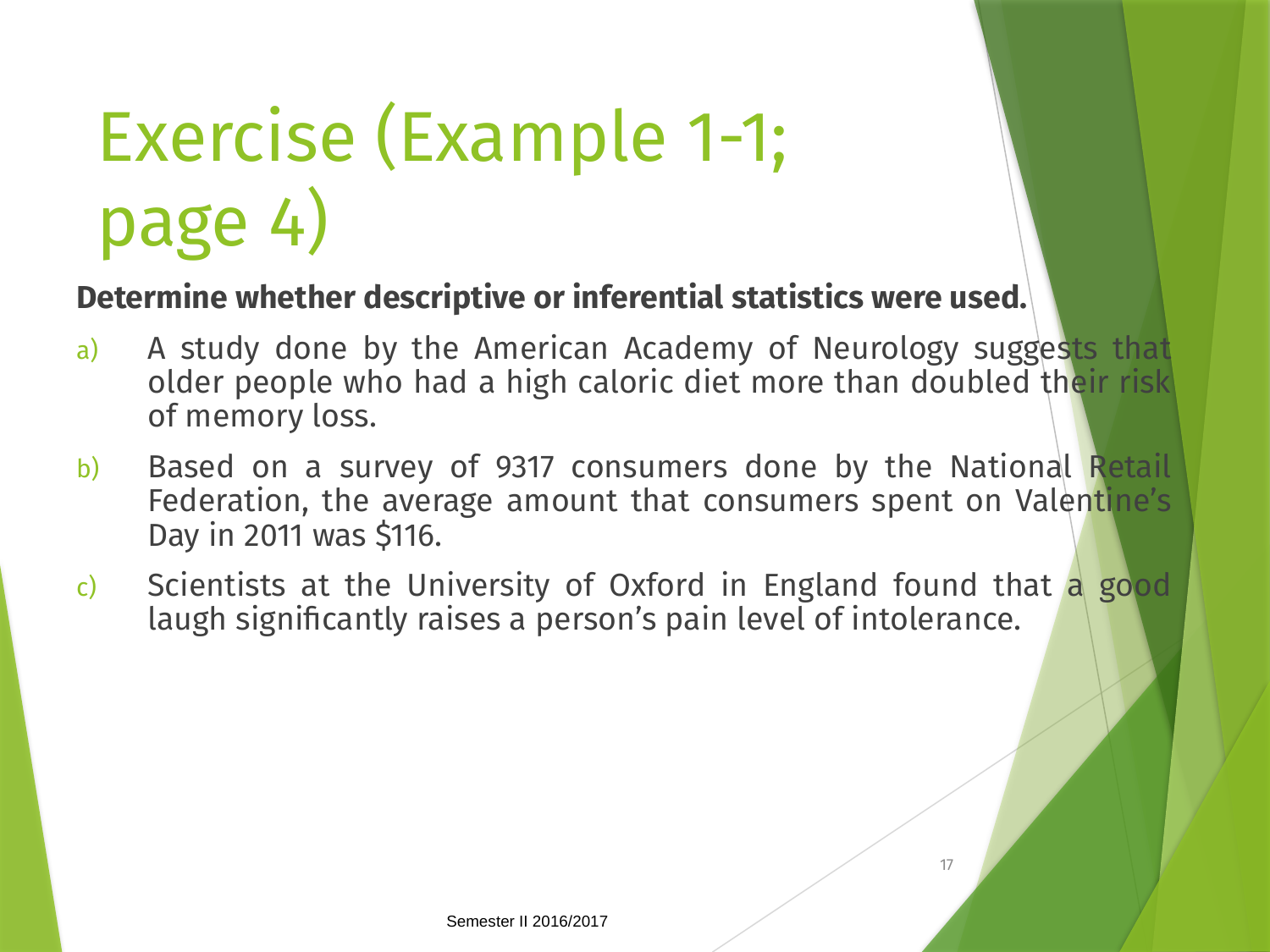

# Exercise (Example 1-1; page 4)
Determine whether descriptive or inferential statistics were used.
A study done by the American Academy of Neurology suggests that older people who had a high caloric diet more than doubled their risk of memory loss.
Based on a survey of 9317 consumers done by the National Retail Federation, the average amount that consumers spent on Valentine’s Day in 2011 was $116.
Scientists at the University of Oxford in England found that a good laugh significantly raises a person’s pain level of intolerance.

17
Semester II 2016/2017